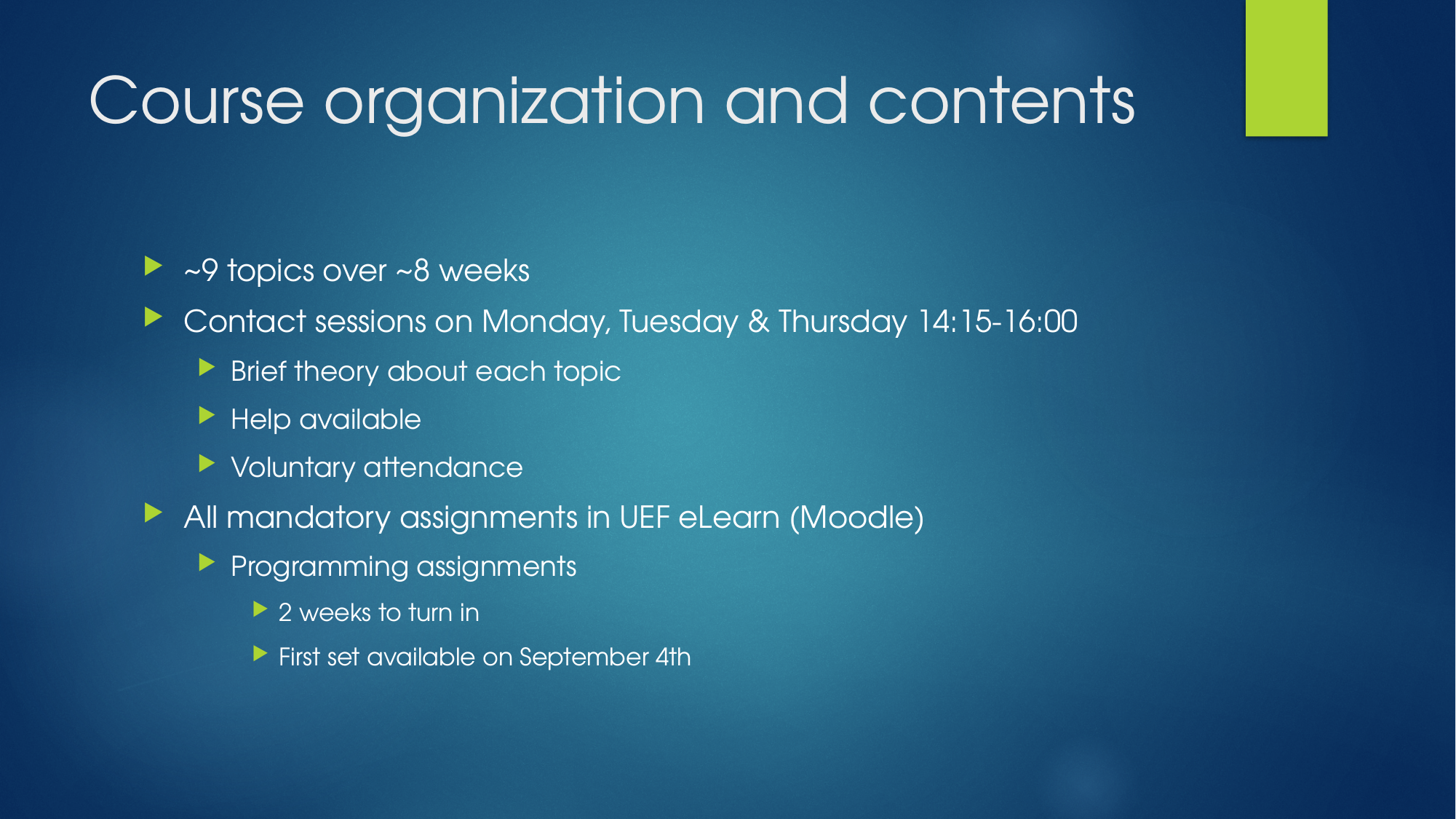

# Course organization and contents
~9 topics over ~8 weeks
Contact sessions on Monday, Tuesday & Thursday 14:15-16:00
Brief theory about each topic
Help available
Voluntary attendance
All mandatory assignments in UEF eLearn (Moodle)
Programming assignments
2 weeks to turn in
First set available on September 4th